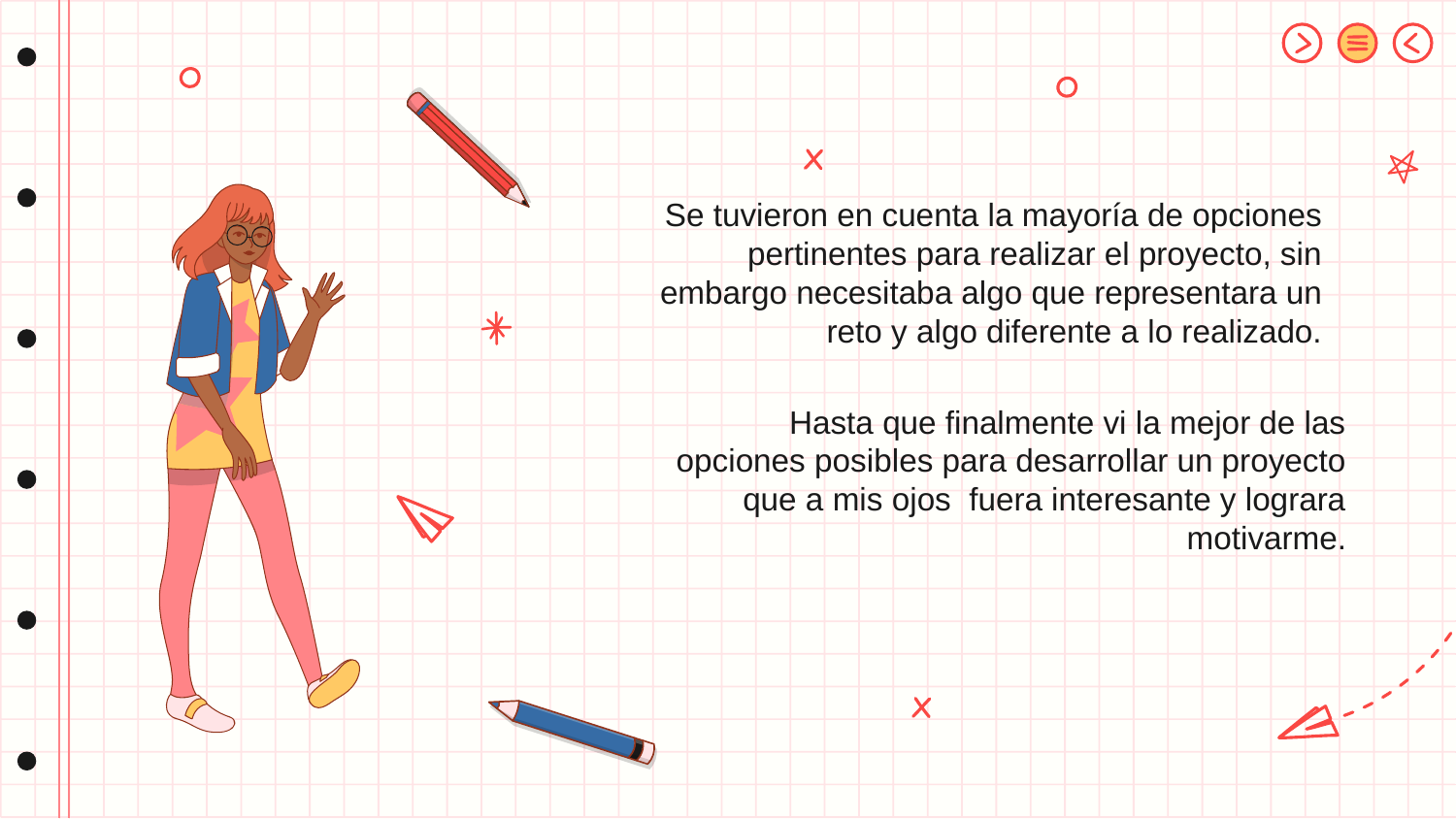

Se tuvieron en cuenta la mayoría de opciones pertinentes para realizar el proyecto, sin embargo necesitaba algo que representara un reto y algo diferente a lo realizado.

Hasta que finalmente vi la mejor de las opciones posibles para desarrollar un proyecto que a mis ojos  fuera interesante y lograra motivarme.